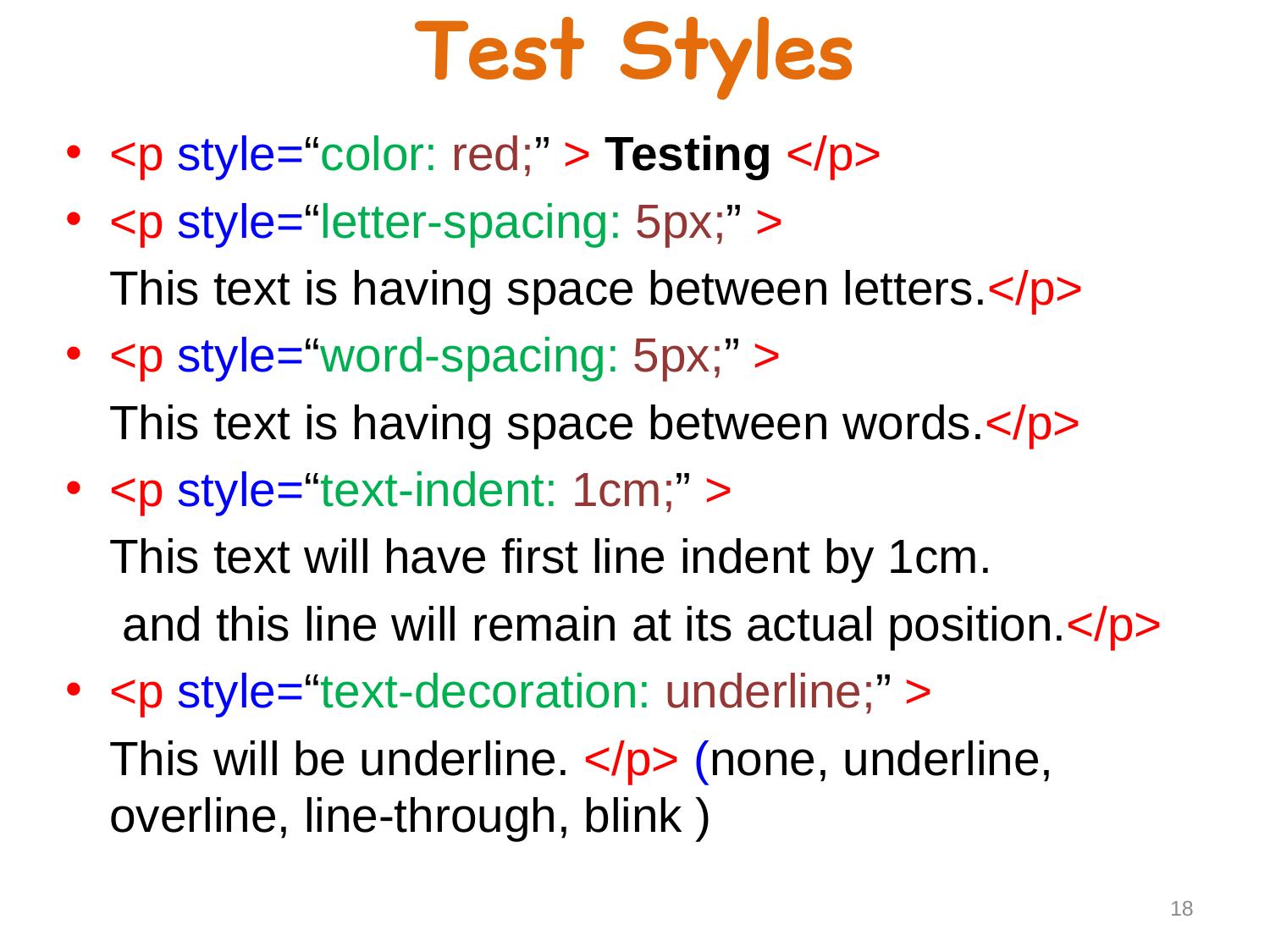

# Test Styles
<p style=“color: red;” > Testing </p>
<p style=“letter-spacing: 5px;” >
	This text is having space between letters.</p>
<p style=“word-spacing: 5px;” >
	This text is having space between words.</p>
<p style=“text-indent: 1cm;” >
	This text will have first line indent by 1cm.
	 and this line will remain at its actual position.</p>
<p style=“text-decoration: underline;” >
	This will be underline. </p> (none, underline, overline, line-through, blink )

18